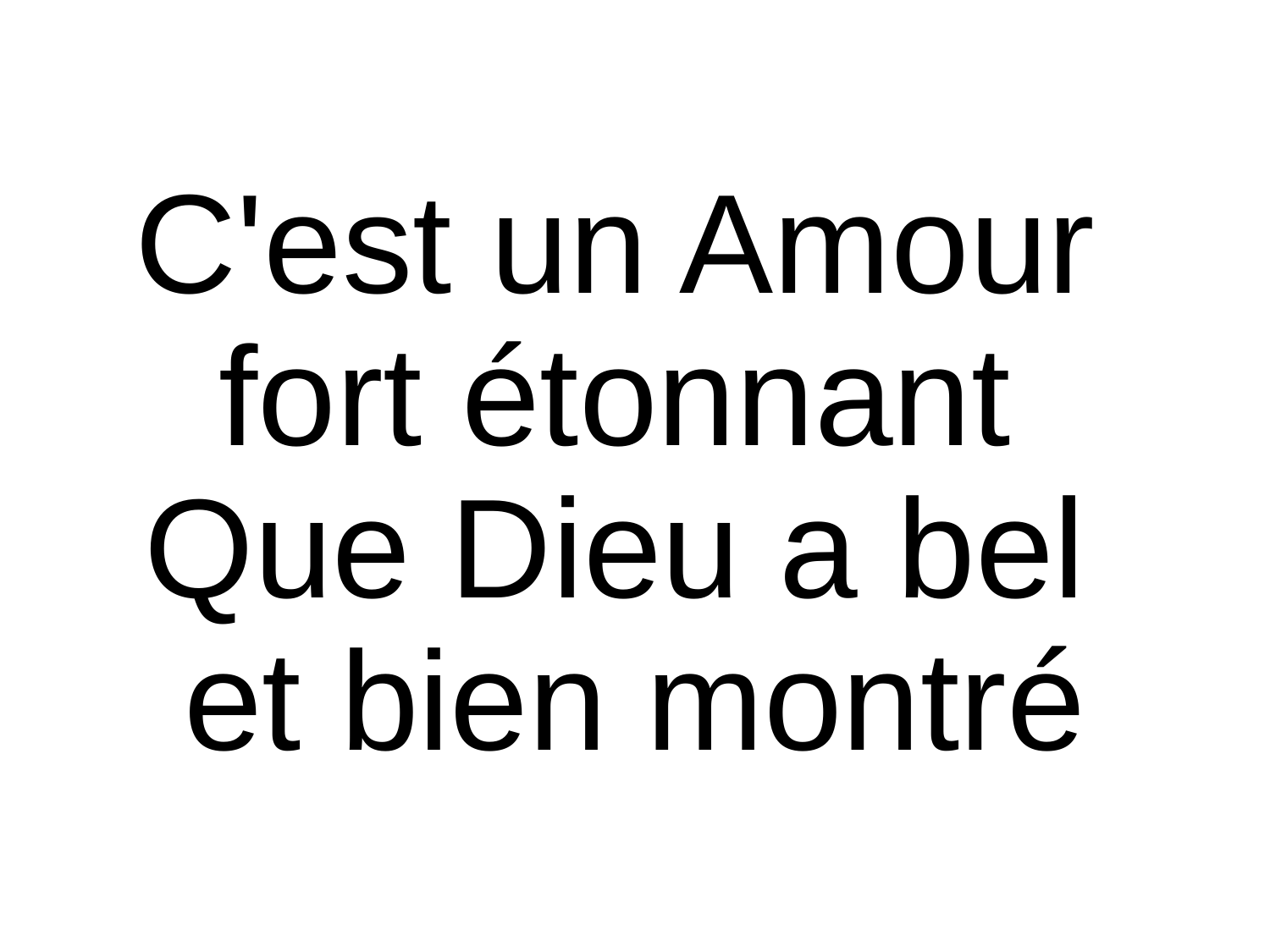

C'est un Amour
fort étonnant
Que Dieu a bel
et bien montré